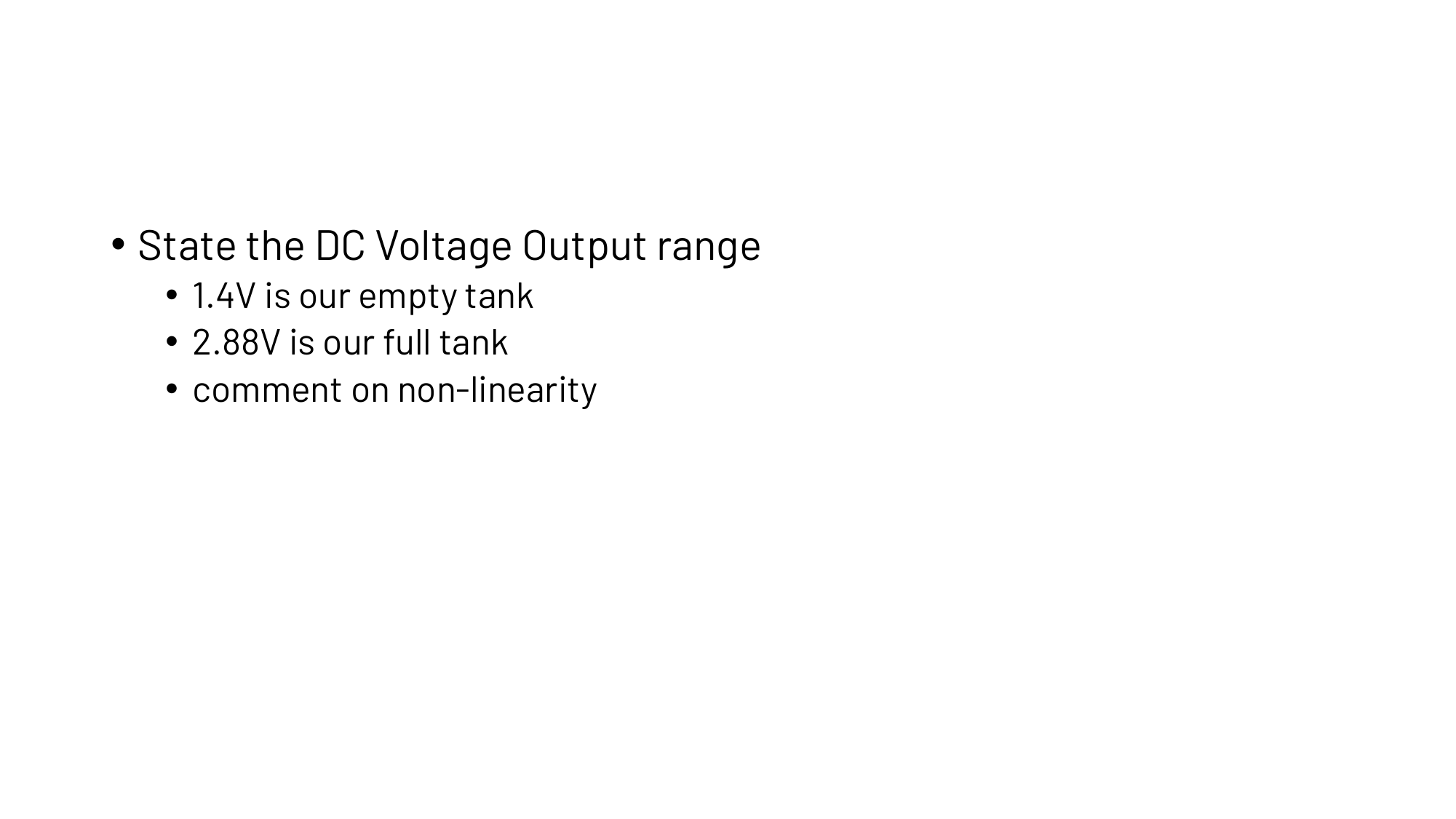

#
State the DC Voltage Output range
1.4V is our empty tank
2.88V is our full tank
comment on non-linearity